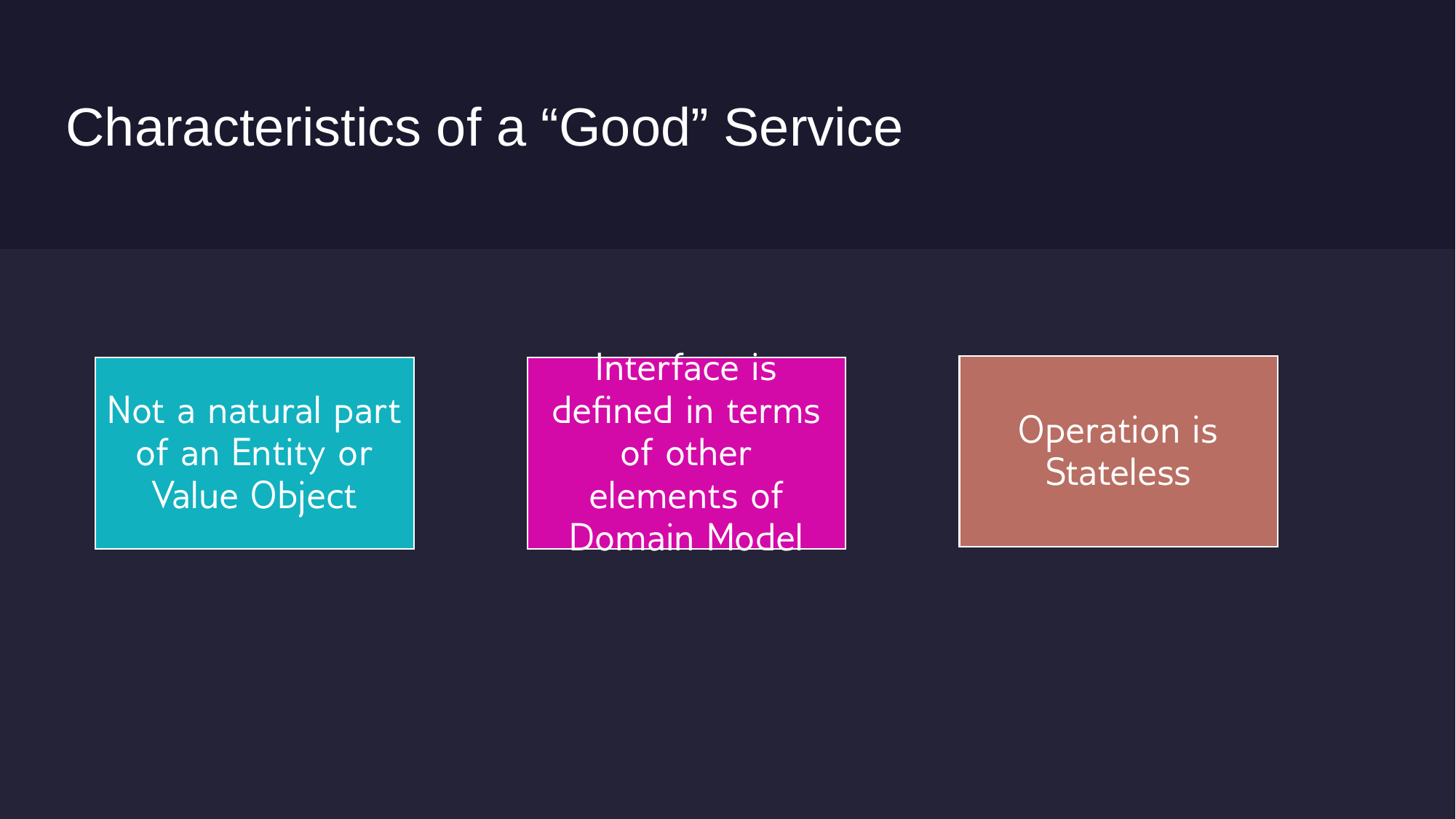

# Characteristics of a “Good” Service

Operation is Stateless

Interface is defined in terms of other elements of Domain Model

Not a natural part of an Entity or Value Object